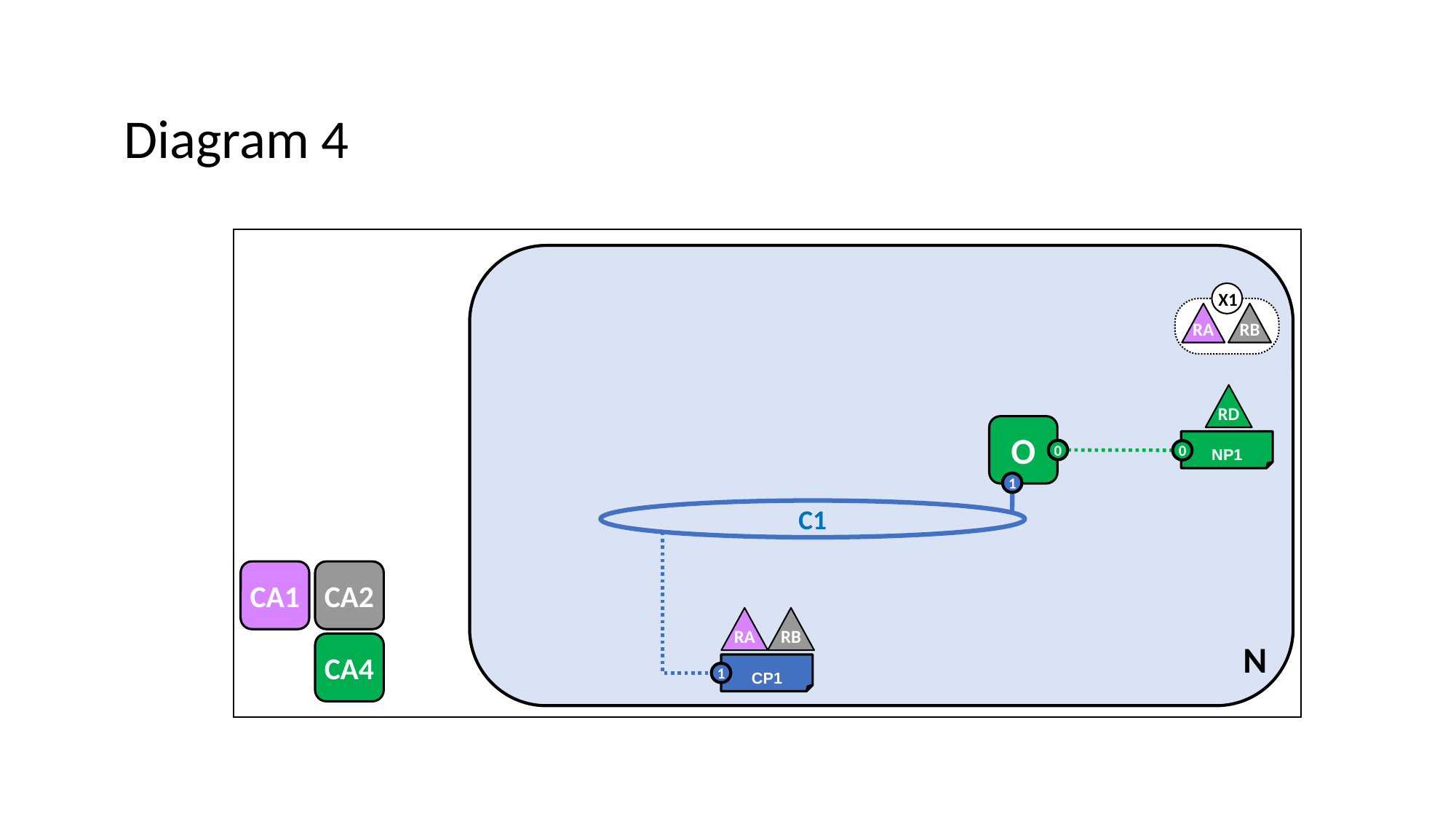

Diagram 4

X1

RA
RB
RD
O
NP1
0
0
1
C1
CA1
CA2
RA
RB
N
CA4
CP1
1